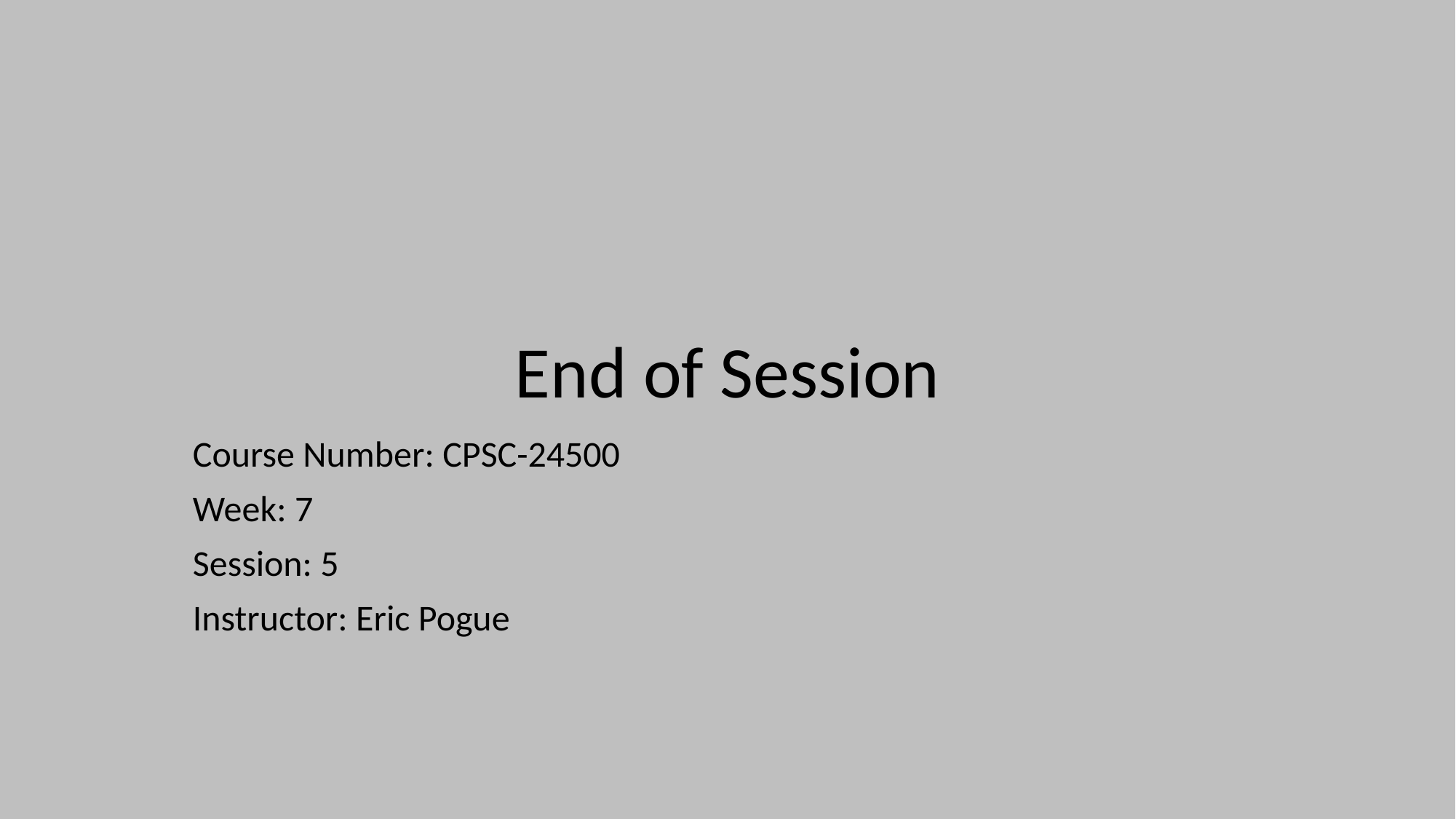

# End of Session
Course Number: CPSC-24500
Week: 7
Session: 5
Instructor: Eric Pogue